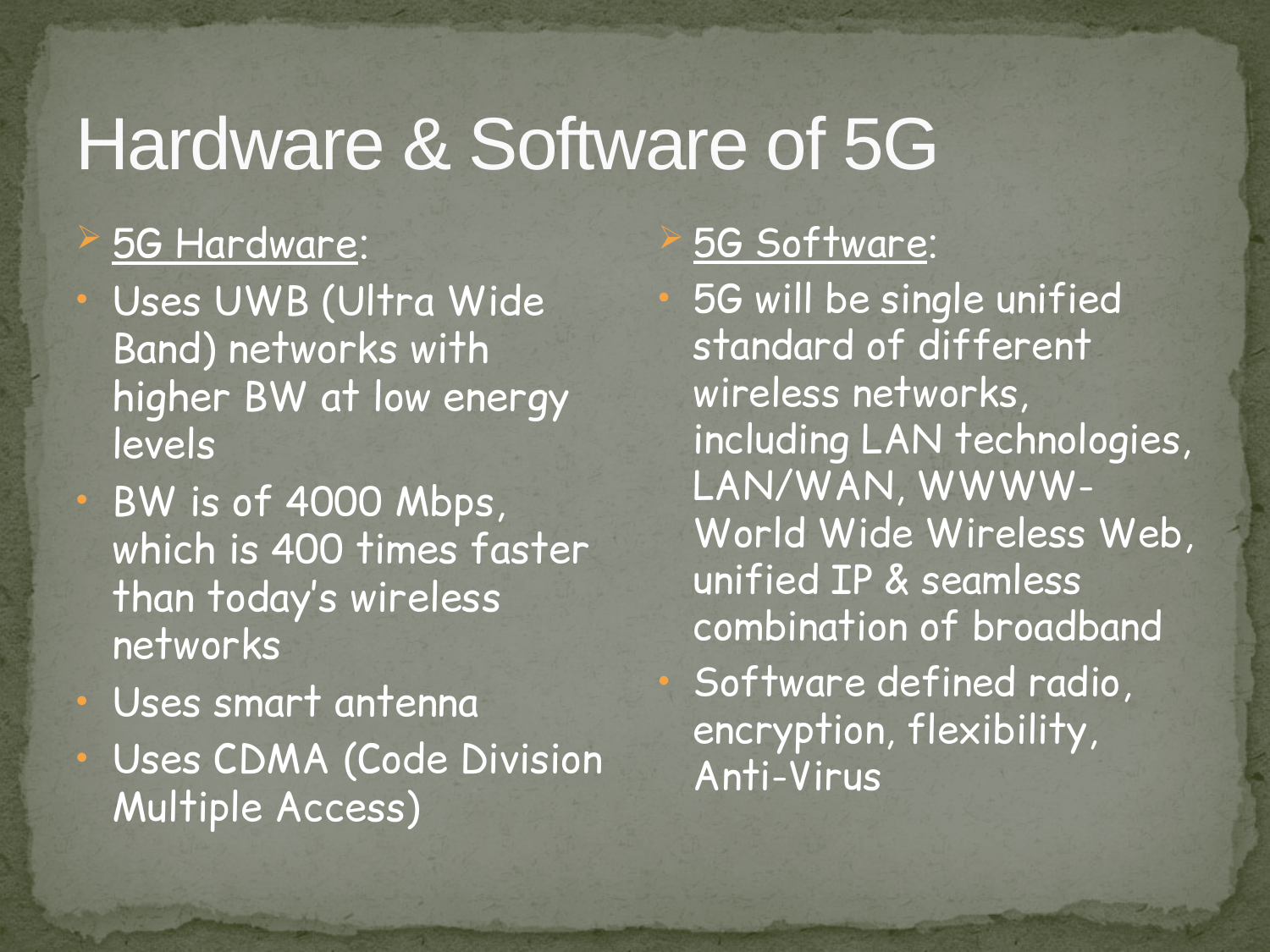

# Hardware & Software of 5G
5G Hardware:
Uses UWB (Ultra Wide Band) networks with higher BW at low energy levels
BW is of 4000 Mbps, which is 400 times faster than today’s wireless networks
Uses smart antenna
Uses CDMA (Code Division Multiple Access)
5G Software:
5G will be single unified standard of different wireless networks, including LAN technologies, LAN/WAN, WWWW- World Wide Wireless Web, unified IP & seamless combination of broadband
Software defined radio, encryption, flexibility, Anti-Virus